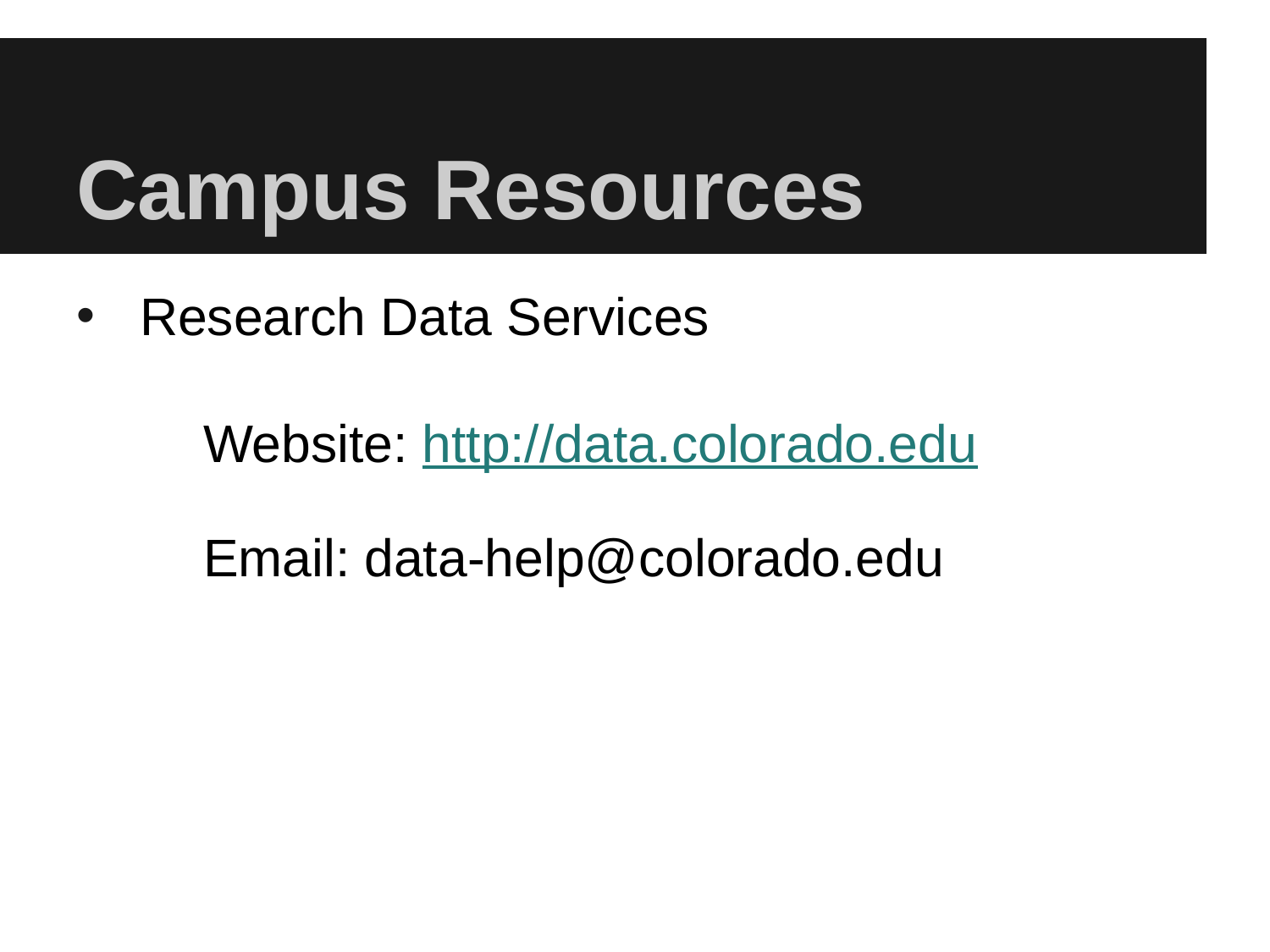

# Campus Resources
Research Data Services

	Website: http://data.colorado.edu

	Email: data-help@colorado.edu